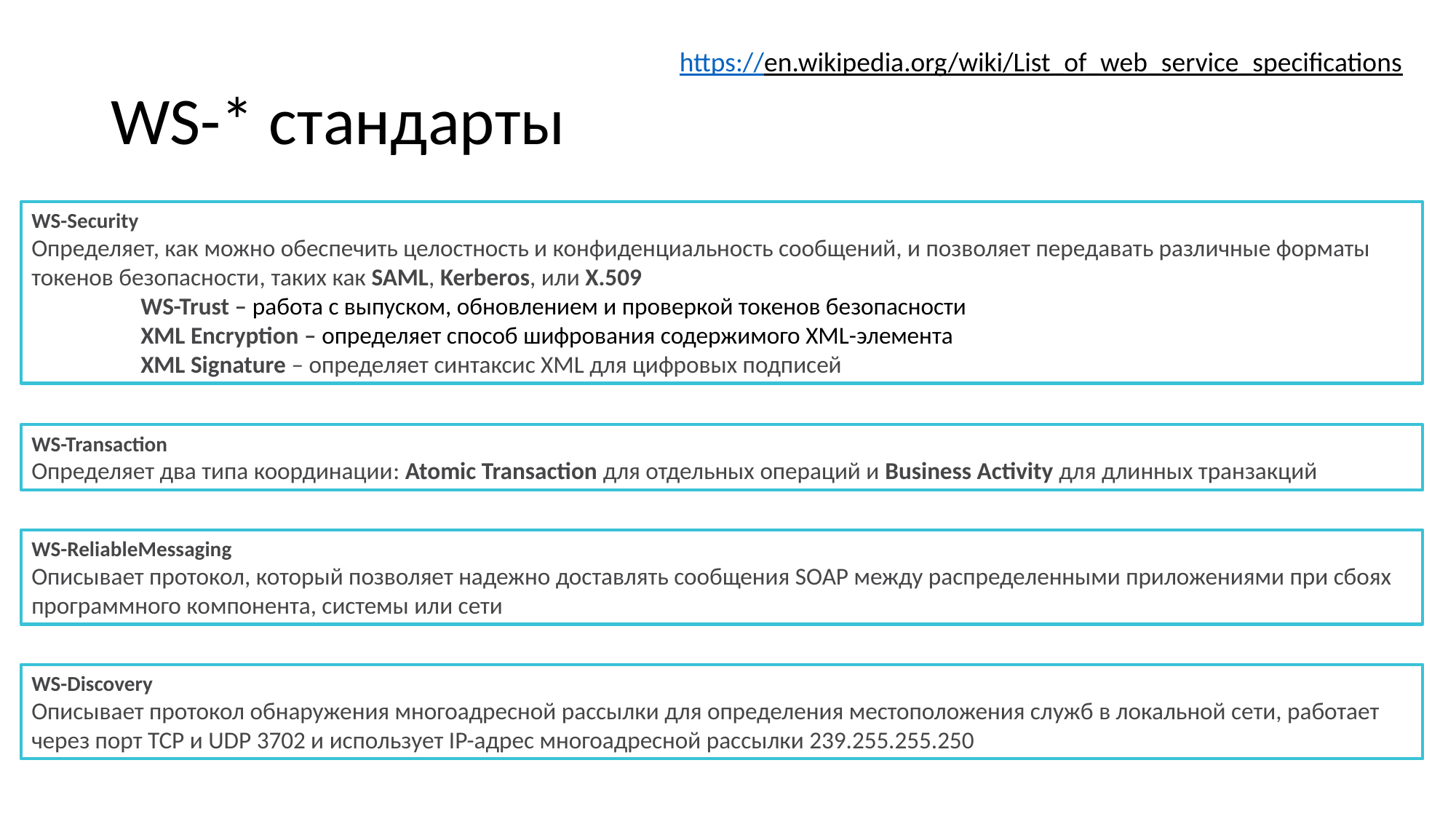

https://en.wikipedia.org/wiki/List_of_web_service_specifications
# WS-* стандарты
WS-Security
Определяет, как можно обеспечить целостность и конфиденциальность сообщений, и позволяет передавать различные форматы токенов безопасности, таких как SAML, Kerberos, или X.509
	WS-Trust – работа с выпуском, обновлением и проверкой токенов безопасности
	XML Encryption – определяет способ шифрования содержимого XML-элемента
	XML Signature – определяет синтаксис XML для цифровых подписей
WS-Transaction
Определяет два типа координации: Atomic Transaction для отдельных операций и Business Activity для длинных транзакций
WS-ReliableMessaging
Описывает протокол, который позволяет надежно доставлять сообщения SOAP между распределенными приложениями при сбоях программного компонента, системы или сети
WS-Discovery
Описывает протокол обнаружения многоадресной рассылки для определения местоположения служб в локальной сети, работает через порт TCP и UDP 3702 и использует IP-адрес многоадресной рассылки 239.255.255.250